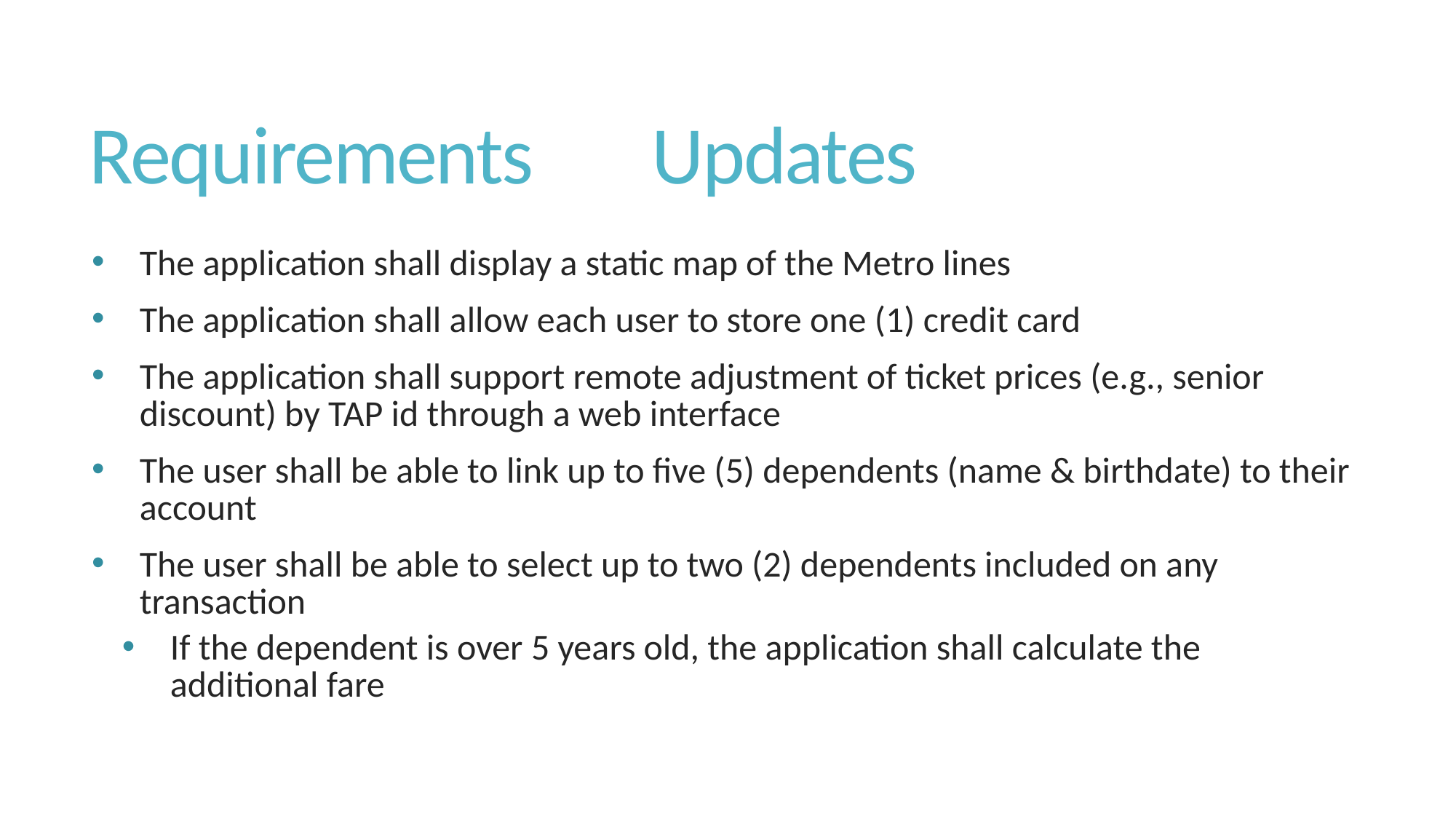

# Requirements	 Updates
The application shall display a static map of the Metro lines
The application shall allow each user to store one (1) credit card
The application shall support remote adjustment of ticket prices (e.g., senior discount) by TAP id through a web interface
The user shall be able to link up to five (5) dependents (name & birthdate) to their account
The user shall be able to select up to two (2) dependents included on any transaction
If the dependent is over 5 years old, the application shall calculate the additional fare